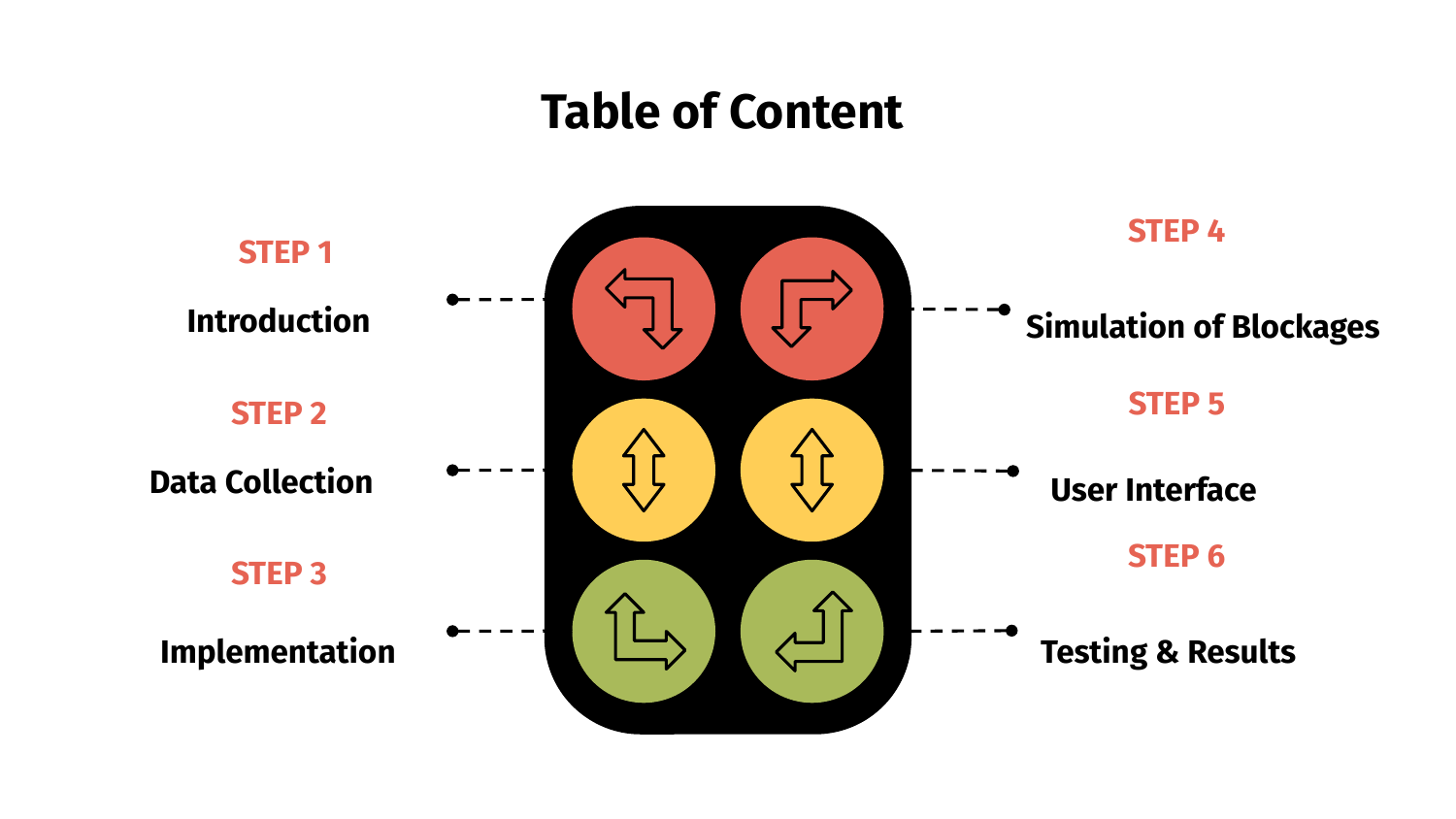

# Table of Content

STEP 4
STEP 1

Introduction
Simulation of Blockages

STEP 5
STEP 2

Data Collection

User Interface
STEP 6
STEP 3

Testing & Results
       Implementation